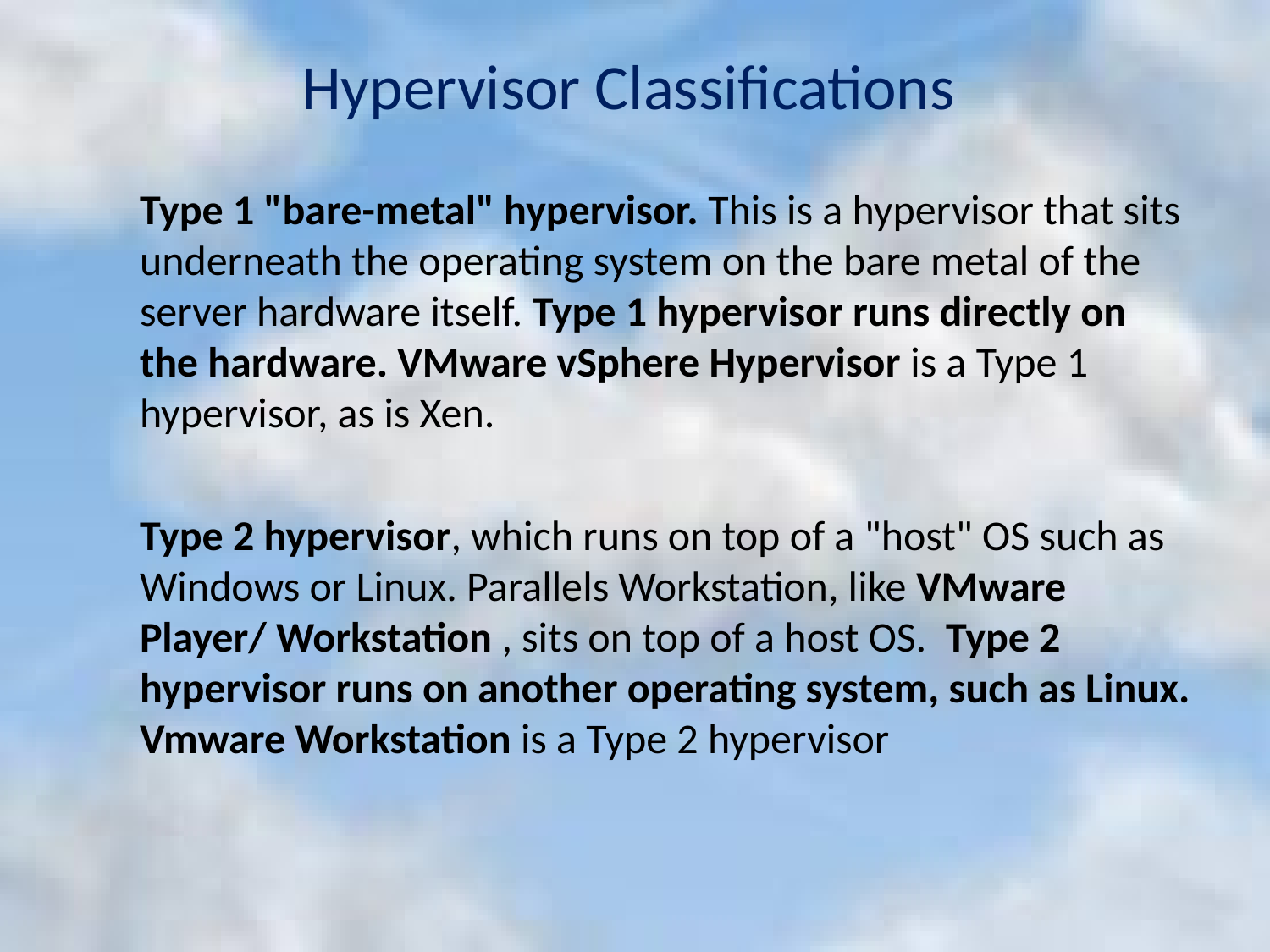

# Hypervisor Classifications
Type 1 "bare-metal" hypervisor. This is a hypervisor that sits underneath the operating system on the bare metal of the server hardware itself. Type 1 hypervisor runs directly on the hardware. VMware vSphere Hypervisor is a Type 1 hypervisor, as is Xen.

Type 2 hypervisor, which runs on top of a "host" OS such as Windows or Linux. Parallels Workstation, like VMware Player/ Workstation , sits on top of a host OS.  Type 2 hypervisor runs on another operating system, such as Linux. Vmware Workstation is a Type 2 hypervisor